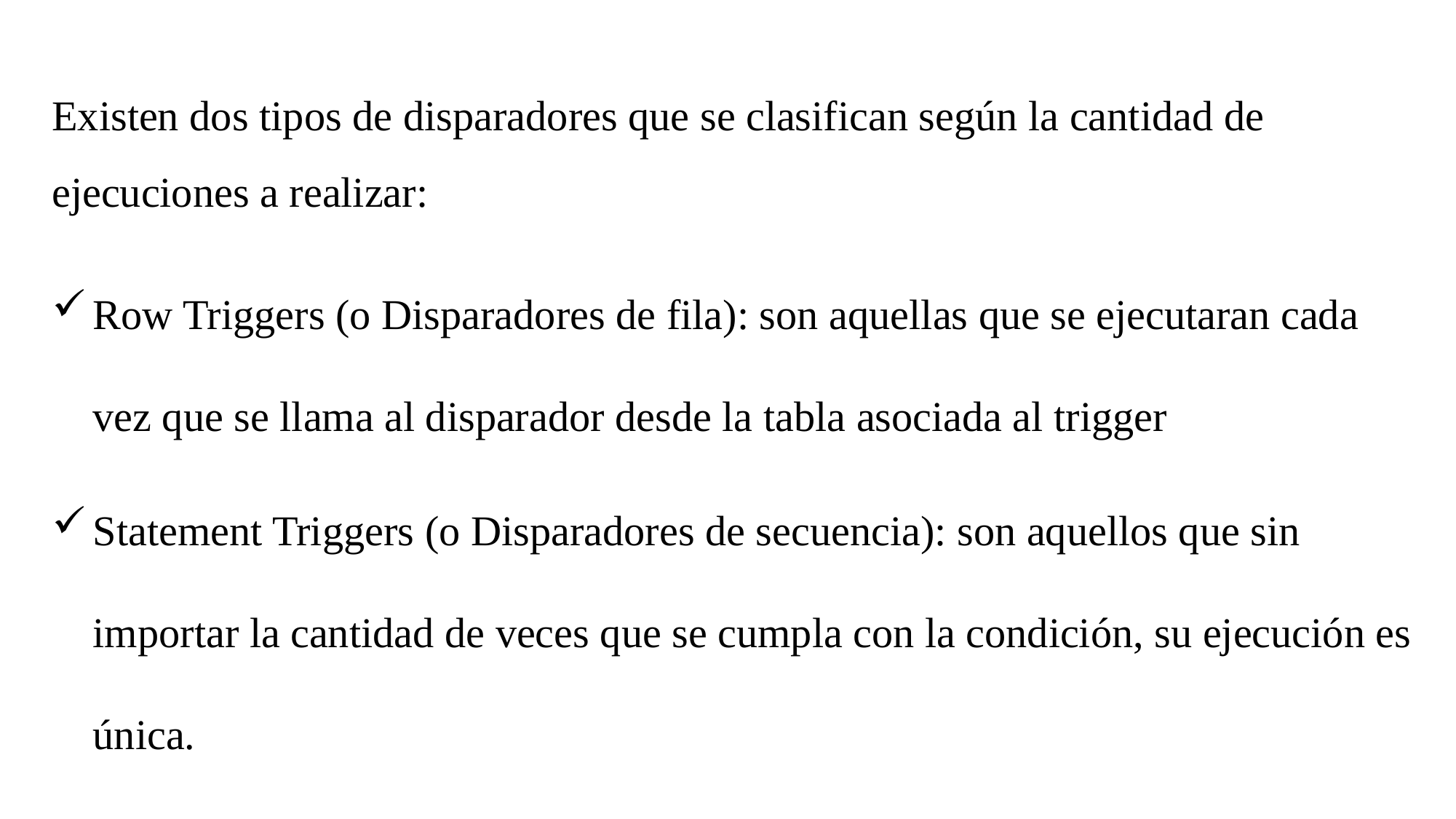

Existen dos tipos de disparadores que se clasifican según la cantidad de ejecuciones a realizar:
Row Triggers (o Disparadores de fila): son aquellas que se ejecutaran cada vez que se llama al disparador desde la tabla asociada al trigger
Statement Triggers (o Disparadores de secuencia): son aquellos que sin importar la cantidad de veces que se cumpla con la condición, su ejecución es única.